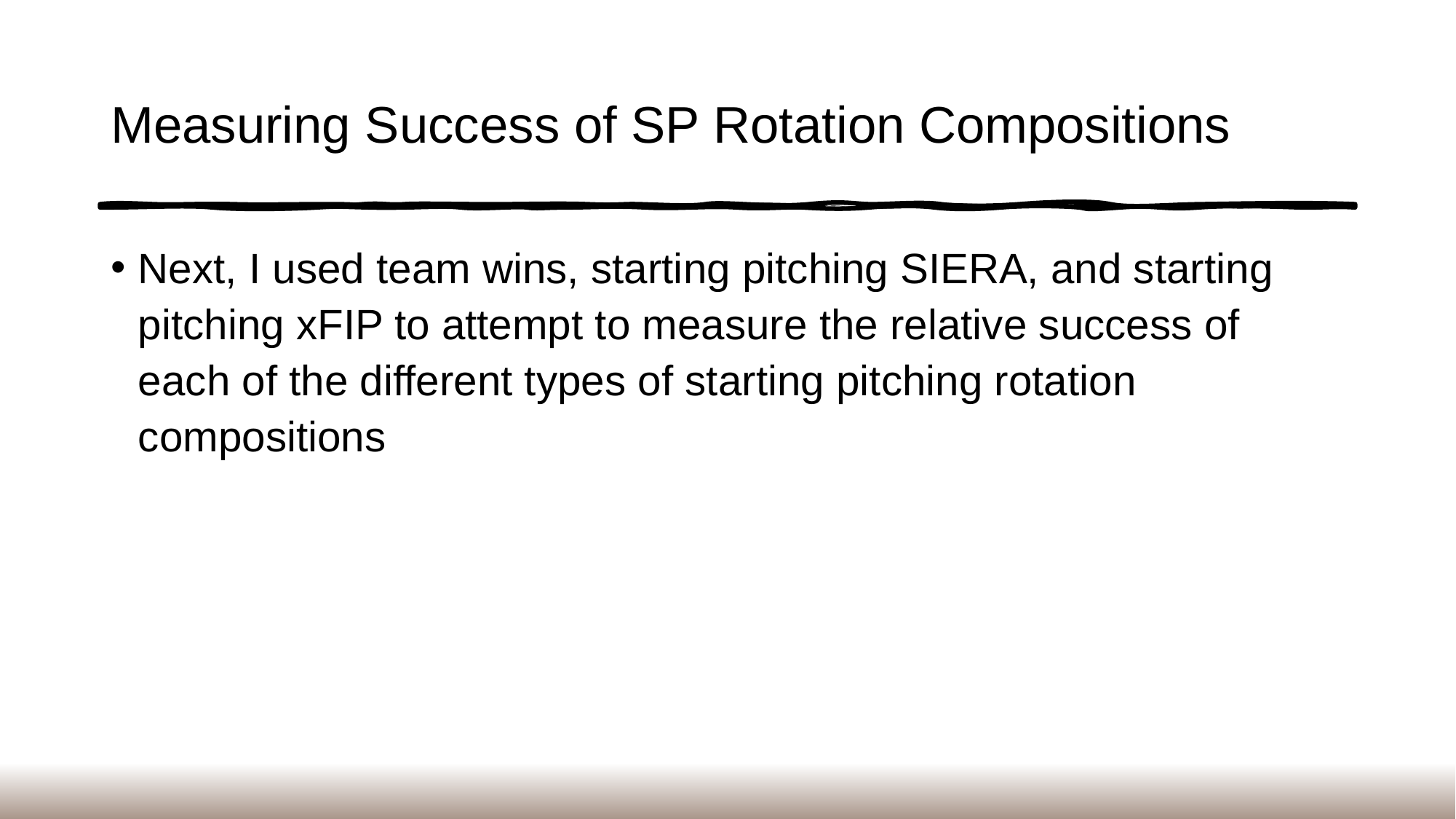

# Measuring Success of SP Rotation Compositions
Next, I used team wins, starting pitching SIERA, and starting pitching xFIP to attempt to measure the relative success of each of the different types of starting pitching rotation compositions